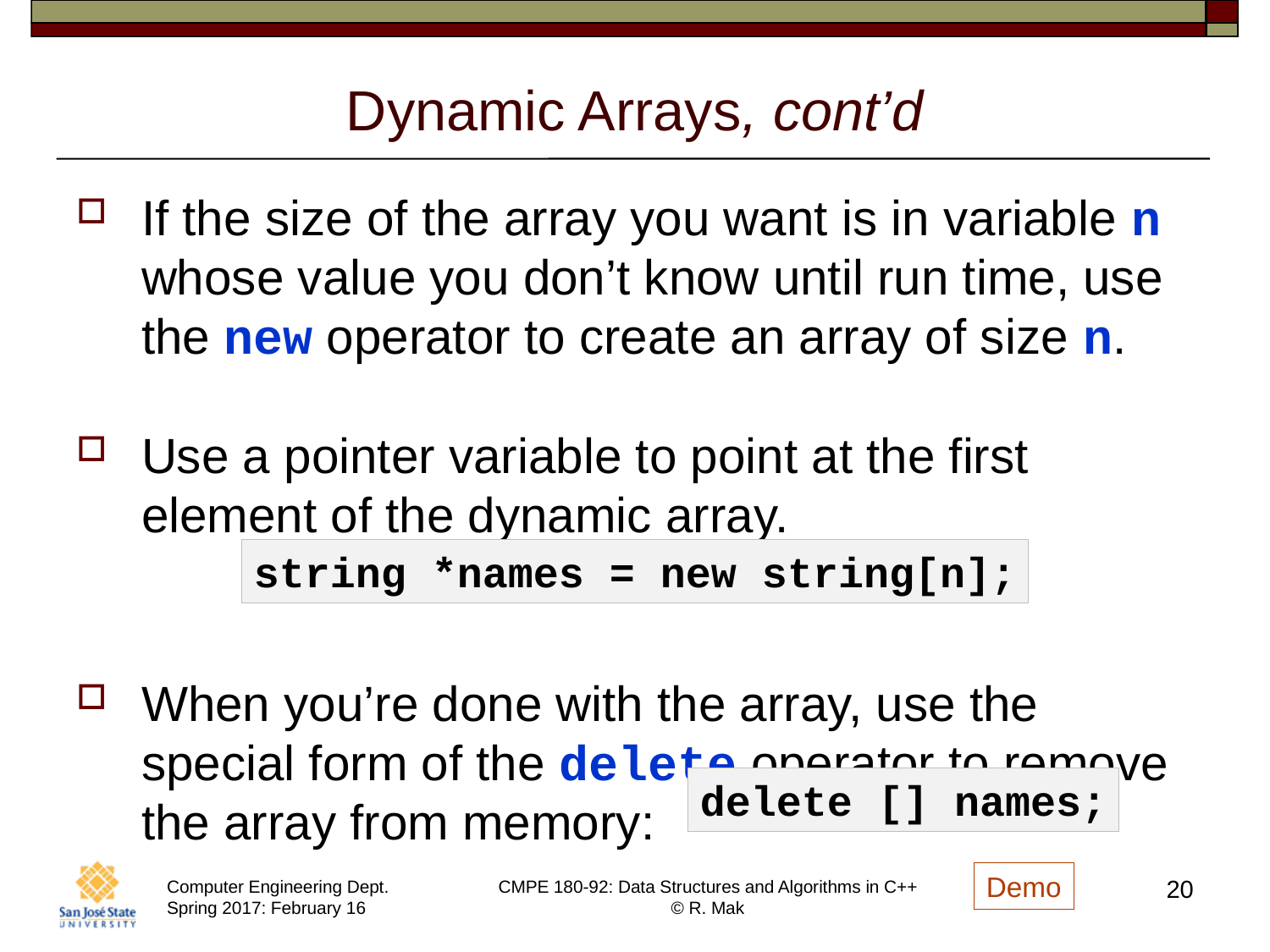

# Dynamic Arrays, cont’d
If the size of the array you want is in variable n whose value you don’t know until run time, use the new operator to create an array of size n.

Use a pointer variable to point at the first element of the dynamic array.

When you’re done with the array, use the special form of the delete operator to remove the array from memory:
string *names = new string[n];
delete [] names;
Demo
20